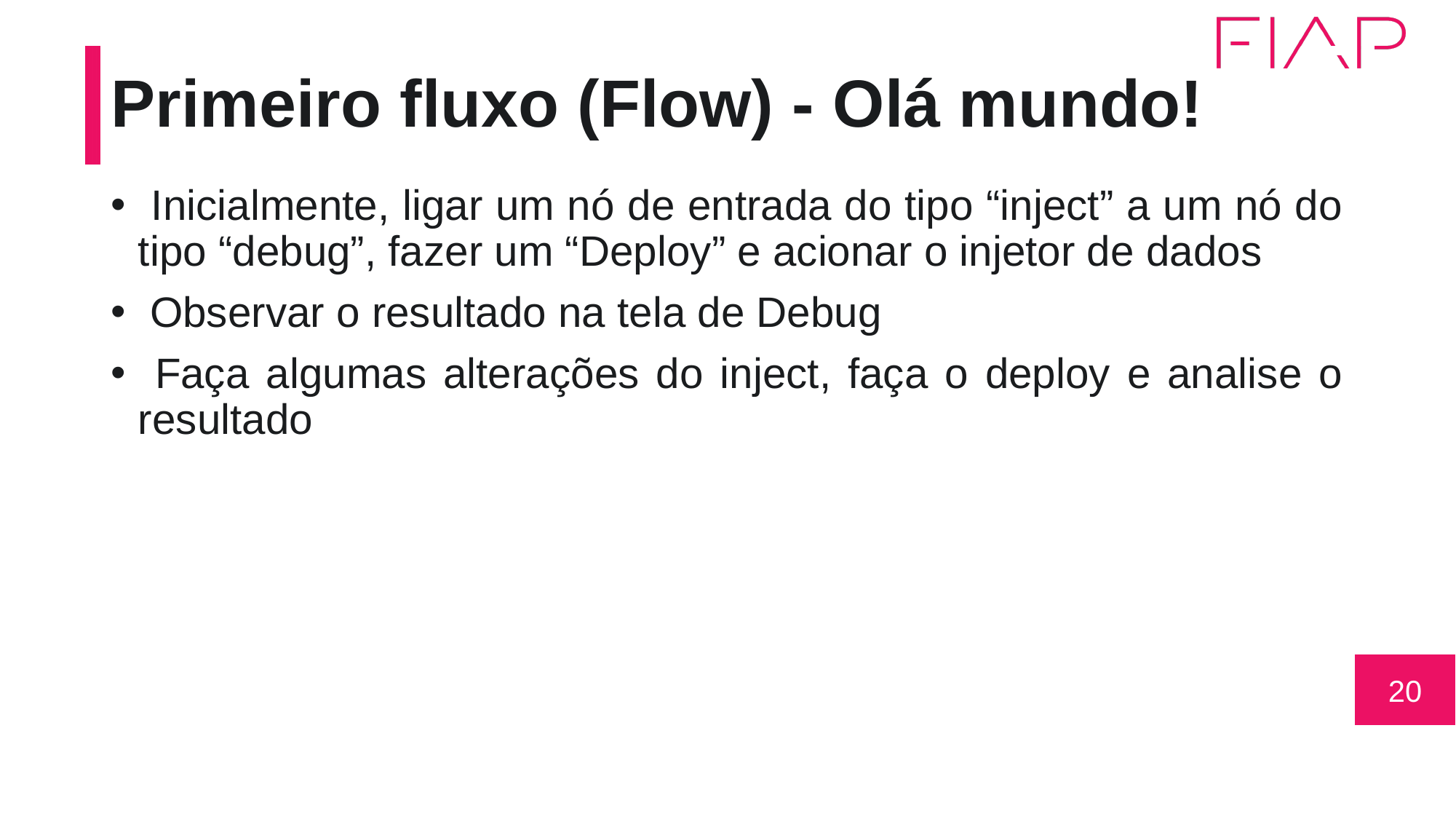

# Primeiro fluxo (Flow) - Olá mundo!
 Inicialmente, ligar um nó de entrada do tipo “inject” a um nó do tipo “debug”, fazer um “Deploy” e acionar o injetor de dados
 Observar o resultado na tela de Debug
 Faça algumas alterações do inject, faça o deploy e analise o resultado
20